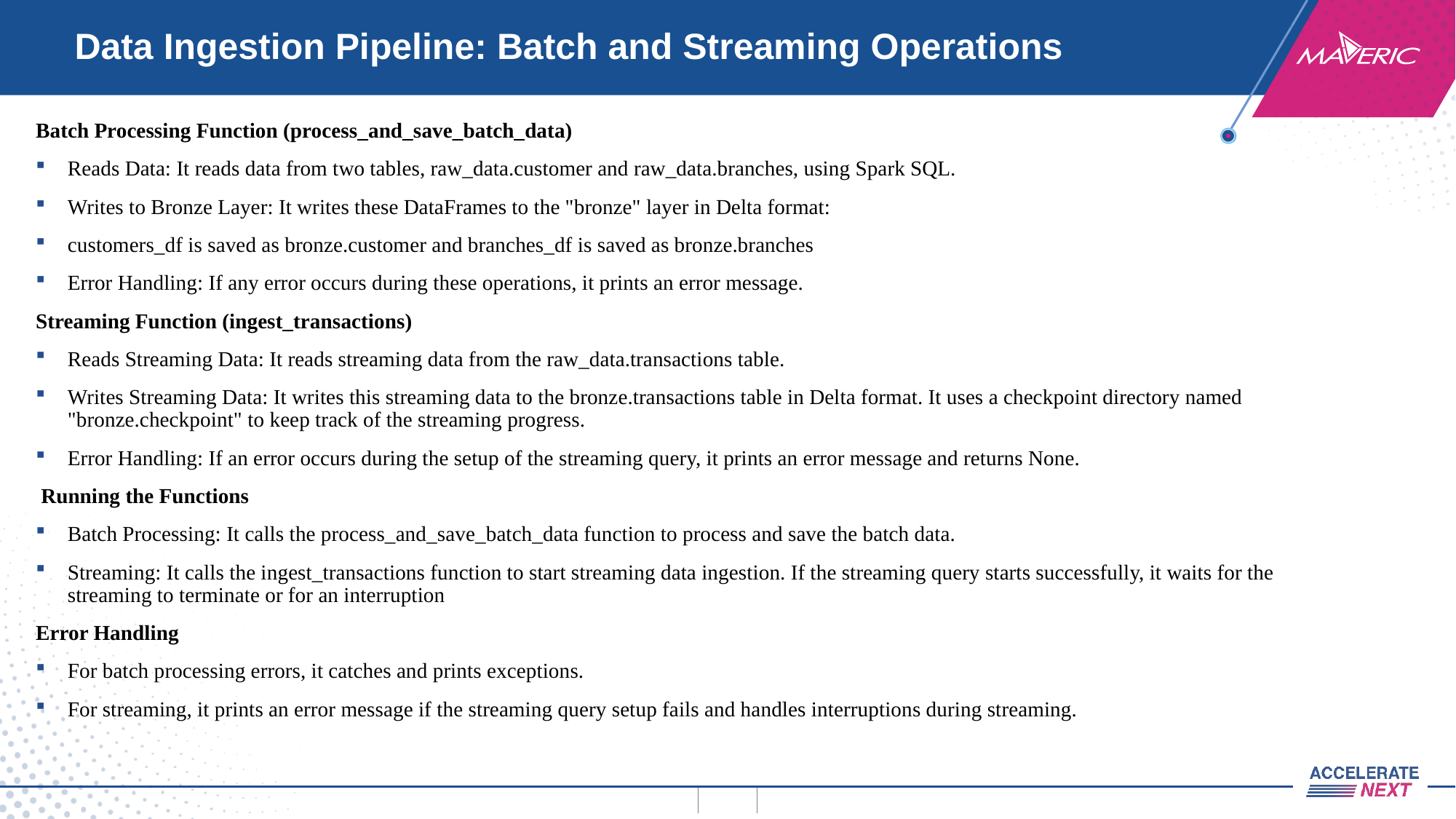

# Data Ingestion Pipeline: Batch and Streaming Operations

Batch Processing Function (process_and_save_batch_data)
Reads Data: It reads data from two tables, raw_data.customer and raw_data.branches, using Spark SQL.
Writes to Bronze Layer: It writes these DataFrames to the "bronze" layer in Delta format:
customers_df is saved as bronze.customer and branches_df is saved as bronze.branches
Error Handling: If any error occurs during these operations, it prints an error message.
Streaming Function (ingest_transactions)
Reads Streaming Data: It reads streaming data from the raw_data.transactions table.
Writes Streaming Data: It writes this streaming data to the bronze.transactions table in Delta format. It uses a checkpoint directory named "bronze.checkpoint" to keep track of the streaming progress.
Error Handling: If an error occurs during the setup of the streaming query, it prints an error message and returns None.
 Running the Functions
Batch Processing: It calls the process_and_save_batch_data function to process and save the batch data.
Streaming: It calls the ingest_transactions function to start streaming data ingestion. If the streaming query starts successfully, it waits for the streaming to terminate or for an interruption
Error Handling
For batch processing errors, it catches and prints exceptions.
For streaming, it prints an error message if the streaming query setup fails and handles interruptions during streaming.